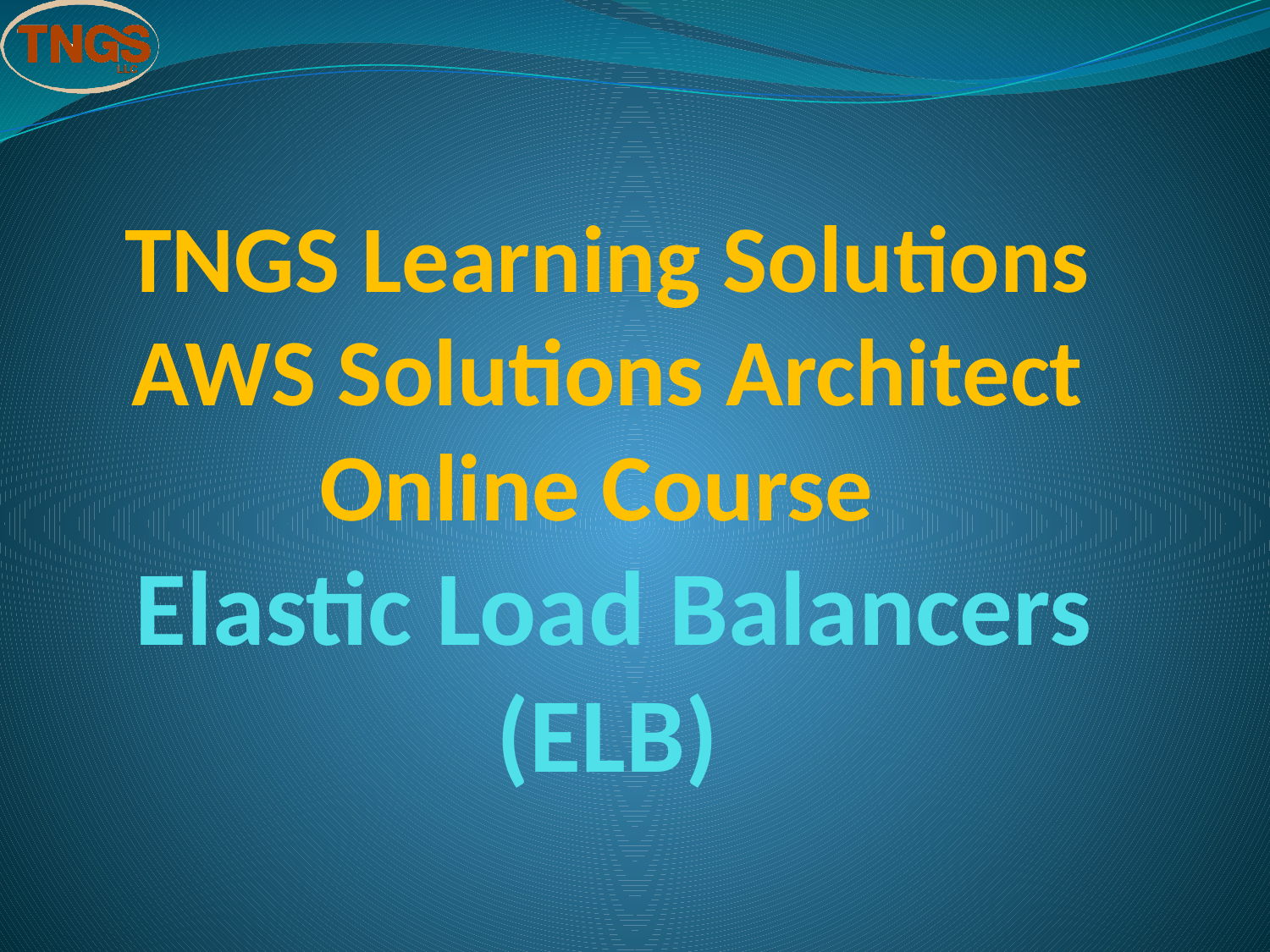

# TNGS Learning Solutions AWS Solutions Architect Online Course Elastic Load Balancers (ELB)